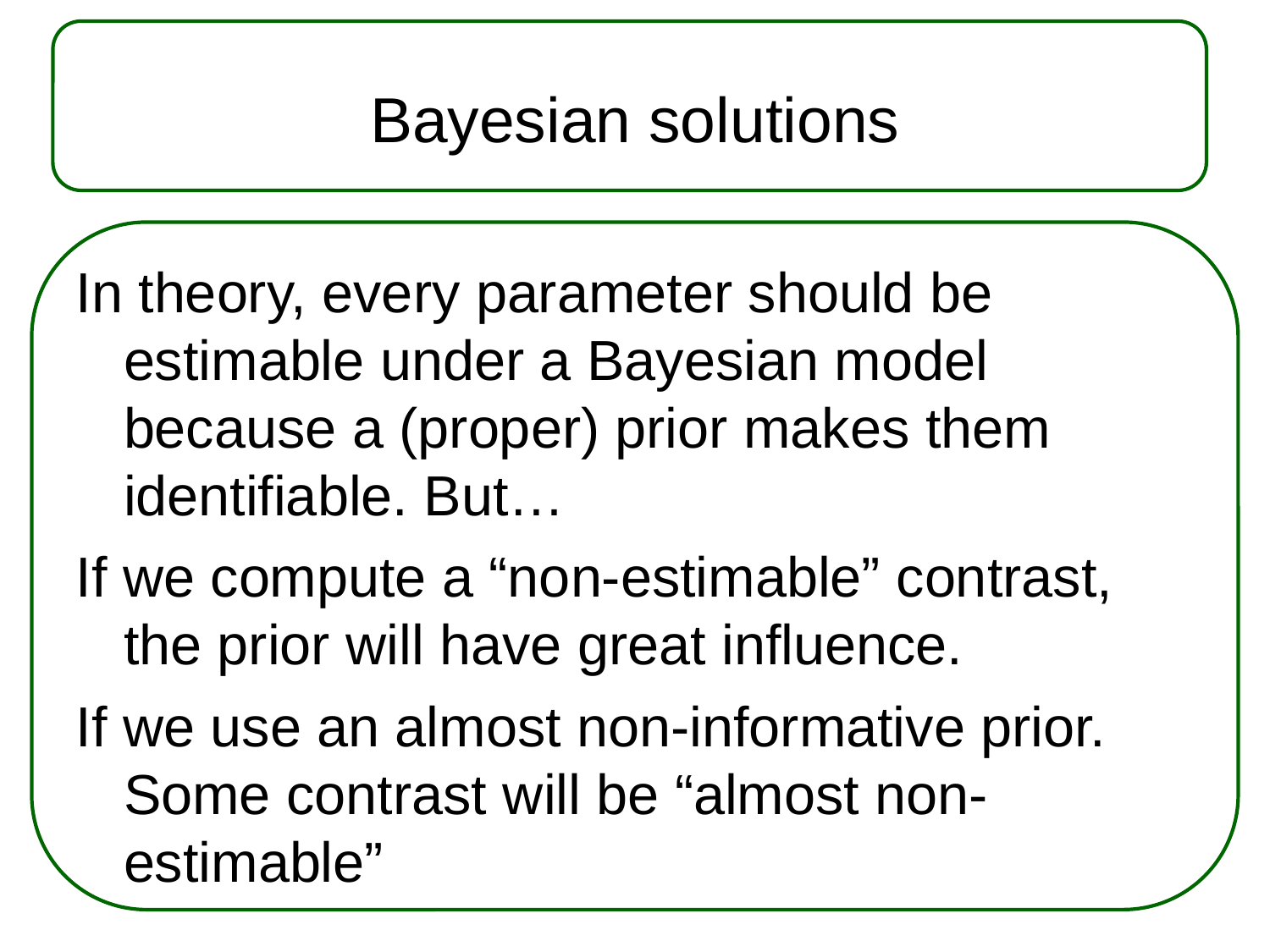

# Bayesian solutions
In theory, every parameter should be estimable under a Bayesian model because a (proper) prior makes them identifiable. But…
If we compute a “non-estimable” contrast, the prior will have great influence.
If we use an almost non-informative prior. Some contrast will be “almost non-estimable”